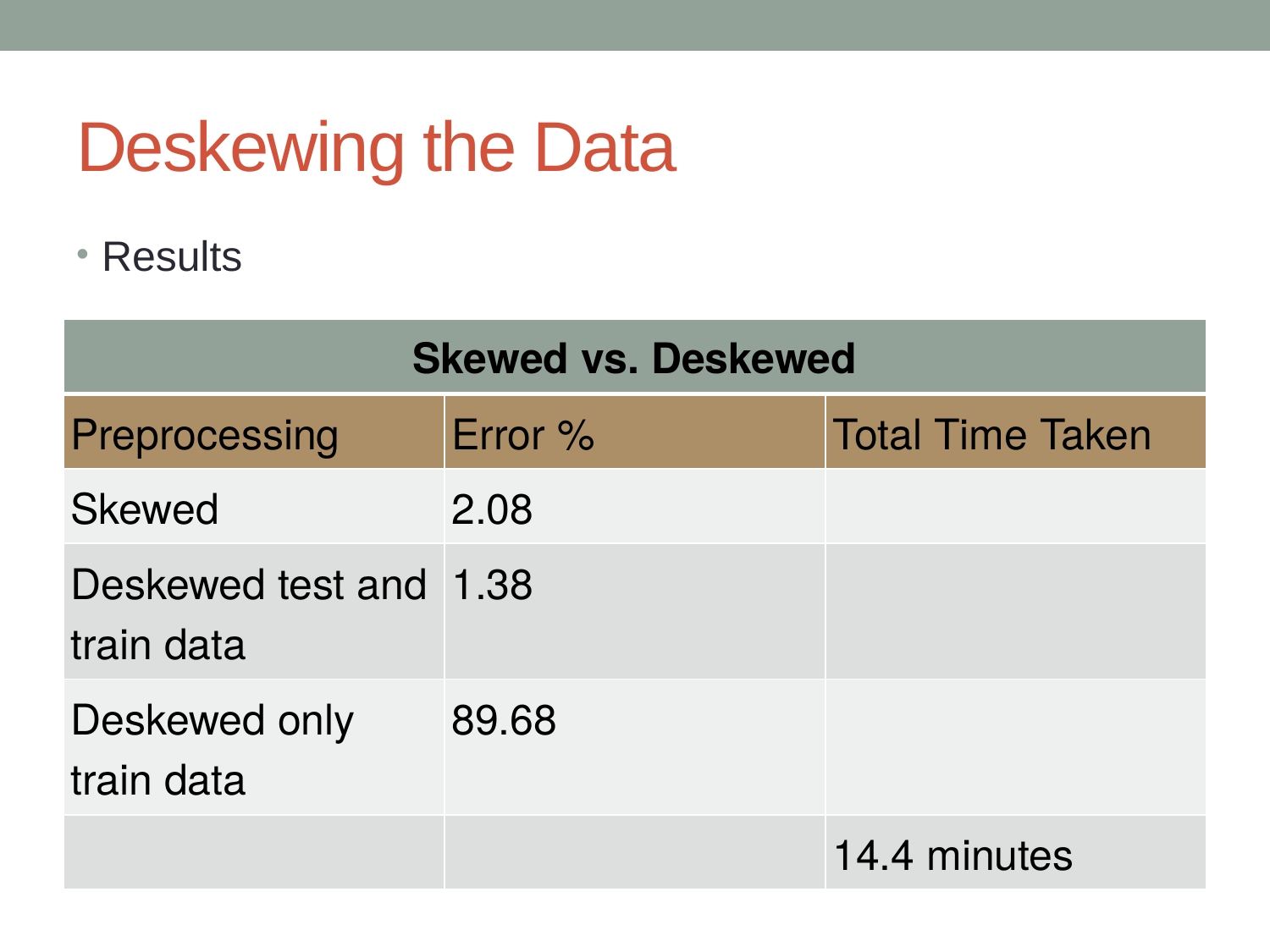

# Deskewing the Data
Results
| Skewed vs. Deskewed |  |  |
| --- | --- | --- |
| Preprocessing | Error % | Total Time Taken |
| Skewed | 2.08 |  |
| Deskewed test and train data | 1.38 |  |
| Deskewed only train data | 89.68 |  |
|  |  | 14.4 minutes |